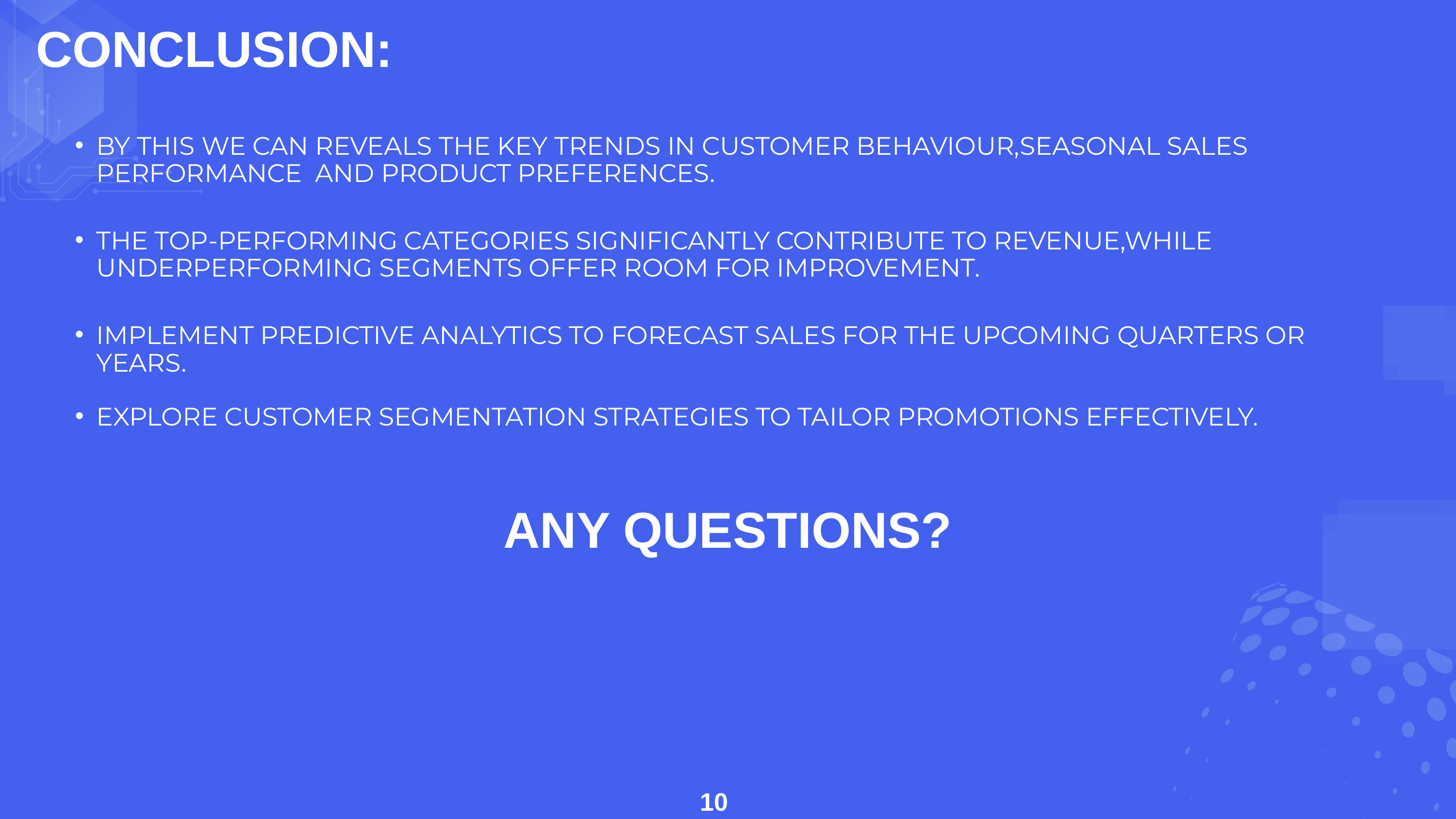

CONCLUSION:
BY THIS WE CAN REVEALS THE KEY TRENDS IN CUSTOMER BEHAVIOUR,SEASONAL SALES PERFORMANCE  AND PRODUCT PREFERENCES.
THE TOP-PERFORMING CATEGORIES SIGNIFICANTLY CONTRIBUTE TO REVENUE,WHILE UNDERPERFORMING SEGMENTS OFFER ROOM FOR IMPROVEMENT.

IMPLEMENT PREDICTIVE ANALYTICS TO FORECAST SALES FOR THE UPCOMING QUARTERS OR YEARS.
EXPLORE CUSTOMER SEGMENTATION STRATEGIES TO TAILOR PROMOTIONS EFFECTIVELY.
ANY QUESTIONS?

10